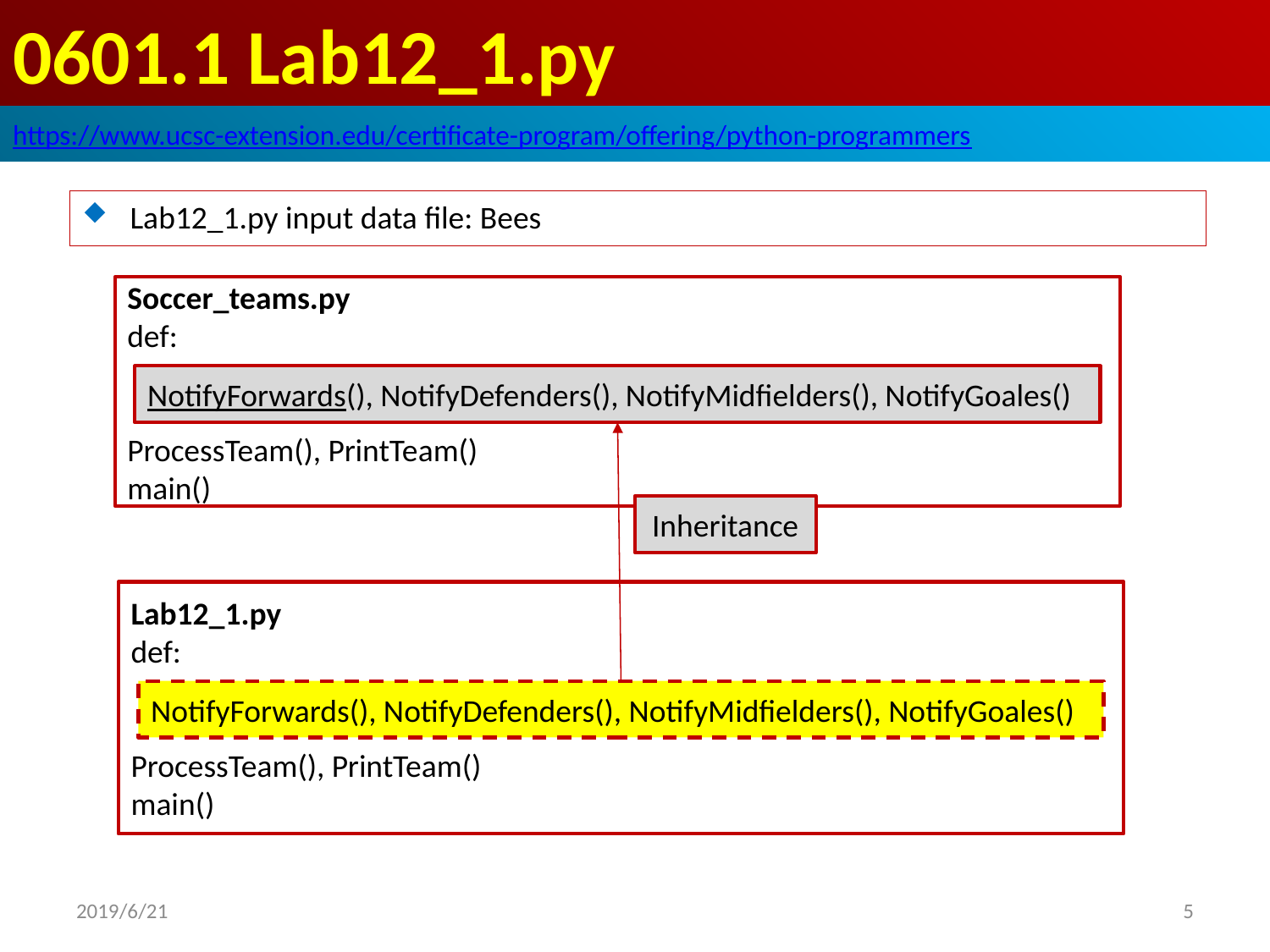

# 0601.1 Lab12_1.py
https://www.ucsc-extension.edu/certificate-program/offering/python-programmers
Lab12_1.py input data file: Bees
Soccer_teams.py
def:

ProcessTeam(), PrintTeam()
main()
NotifyForwards(), NotifyDefenders(), NotifyMidfielders(), NotifyGoales()
Inheritance
Lab12_1.py
def:

ProcessTeam(), PrintTeam()
main()
NotifyForwards(), NotifyDefenders(), NotifyMidfielders(), NotifyGoales()
2019/6/21
5